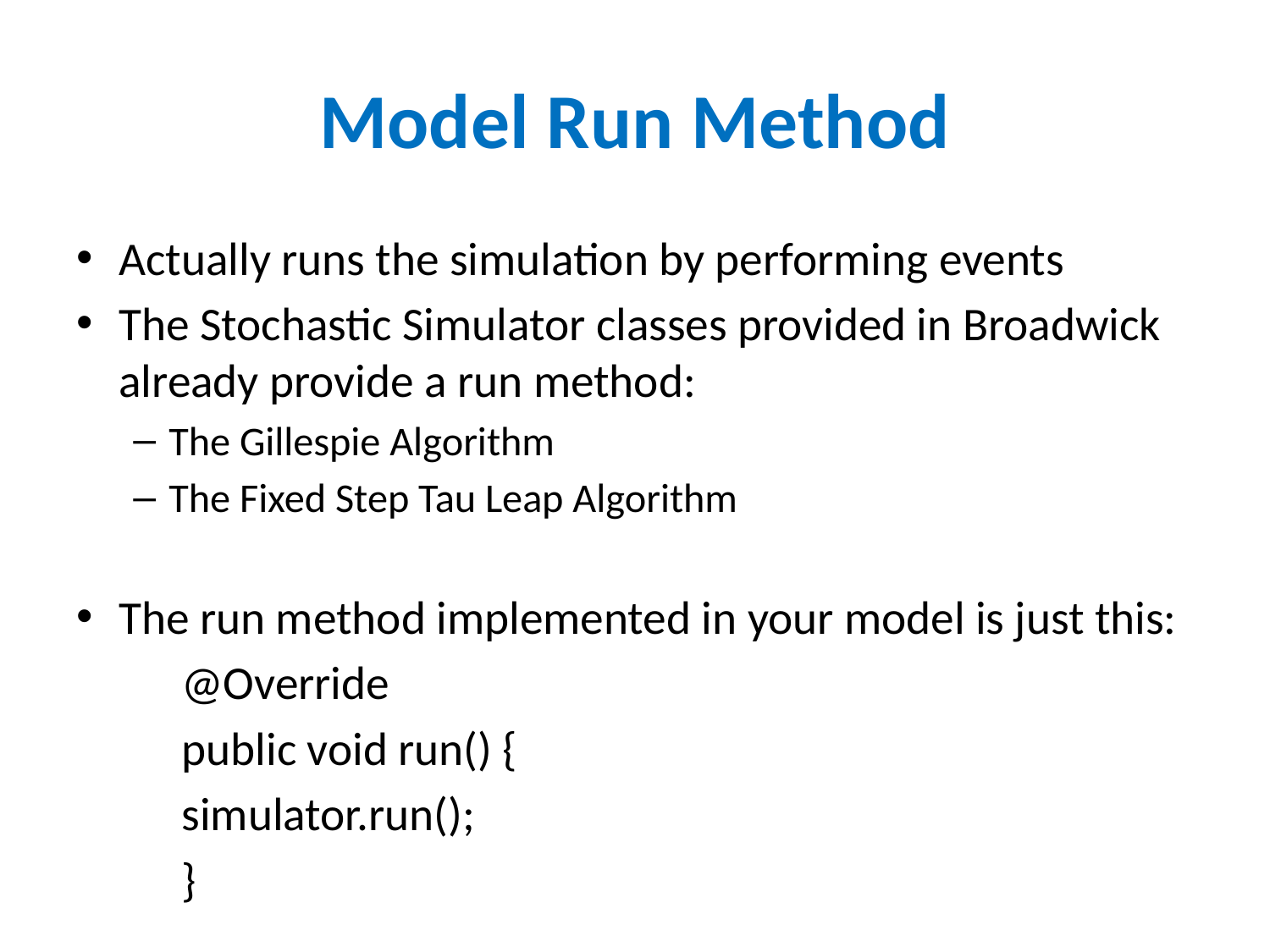

# Model Run Method
Actually runs the simulation by performing events
The Stochastic Simulator classes provided in Broadwick already provide a run method:
The Gillespie Algorithm
The Fixed Step Tau Leap Algorithm

The run method implemented in your model is just this:
		@Override
		public void run() {
			simulator.run();
    		}